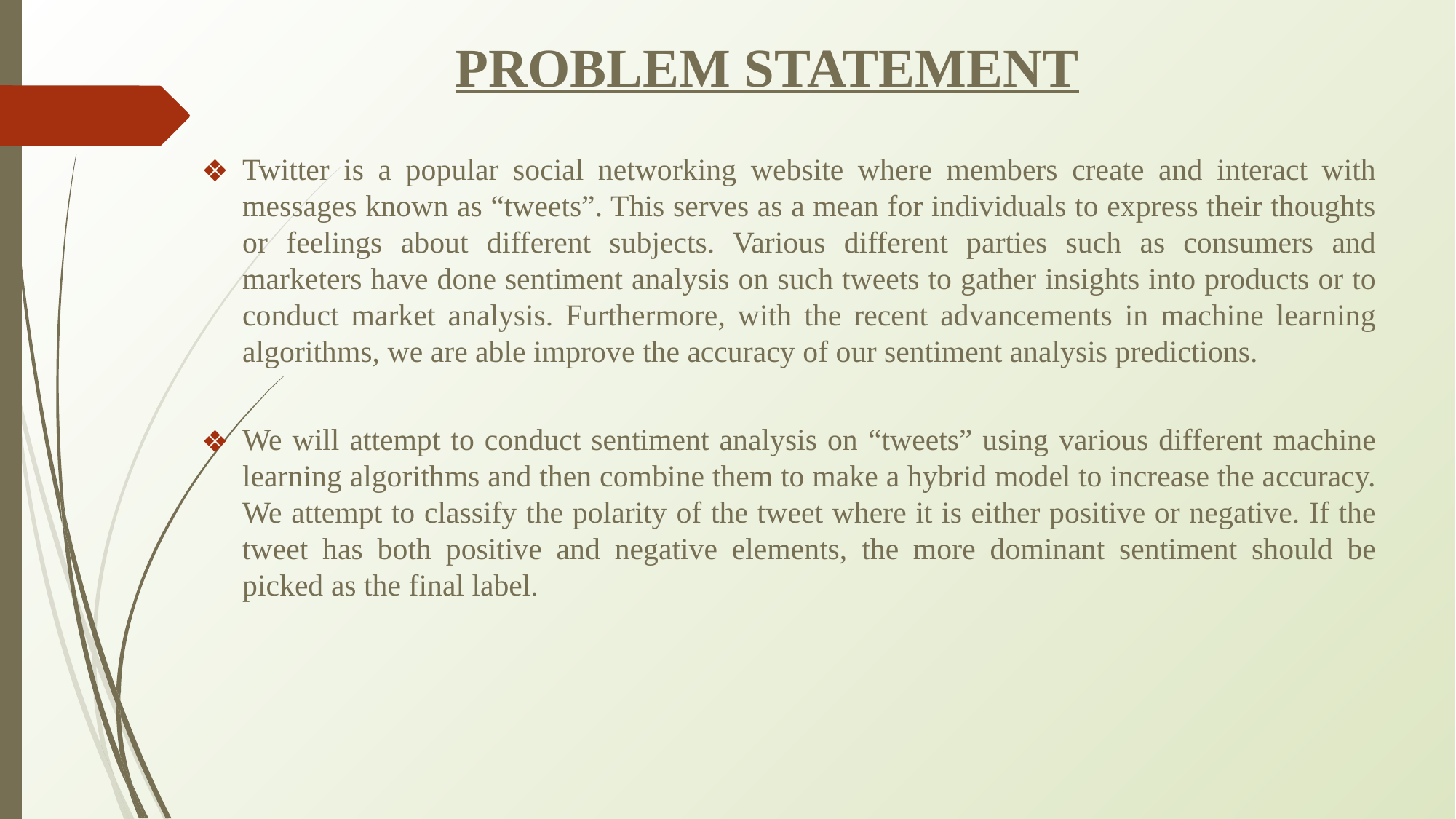

# PROBLEM STATEMENT
Twitter is a popular social networking website where members create and interact with messages known as “tweets”. This serves as a mean for individuals to express their thoughts or feelings about different subjects. Various different parties such as consumers and marketers have done sentiment analysis on such tweets to gather insights into products or to conduct market analysis. Furthermore, with the recent advancements in machine learning algorithms, we are able improve the accuracy of our sentiment analysis predictions.

We will attempt to conduct sentiment analysis on “tweets” using various different machine learning algorithms and then combine them to make a hybrid model to increase the accuracy. We attempt to classify the polarity of the tweet where it is either positive or negative. If the tweet has both positive and negative elements, the more dominant sentiment should be picked as the final label.